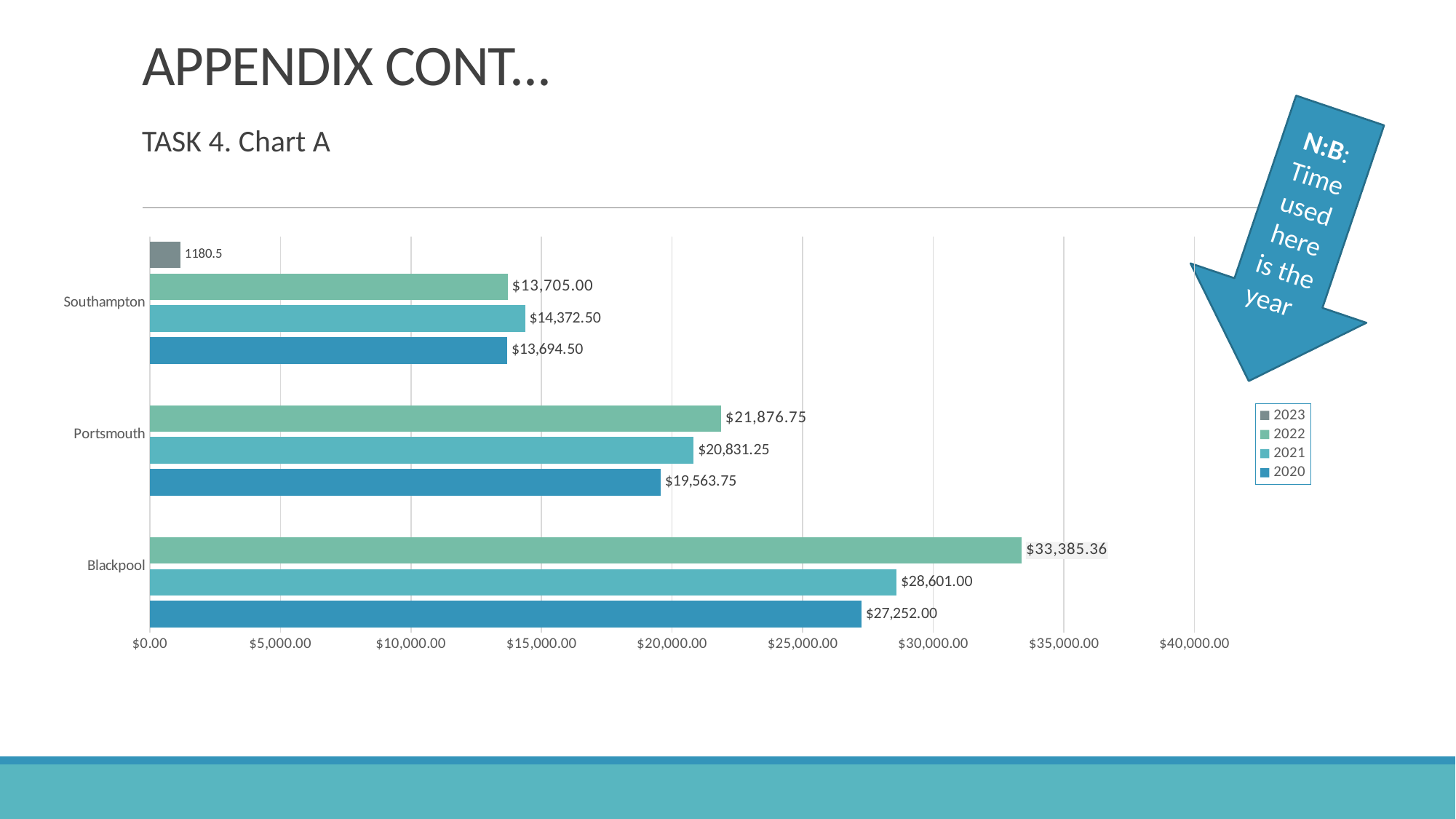

# APPENDIX CONT...
N:B: Time used here is the year
TASK 4. Chart A

### Chart

| Category | 2020 | 2021 | 2022 | 2023 |
|---|---|---|---|---|
| Blackpool | 27252.0 | 28601.0 | 33385.35999999996 | None |
| Portsmouth | 19563.75 | 20831.25 | 21876.75 | None |
| Southampton | 13694.5 | 14372.5 | 13705.0 | 1180.5 |